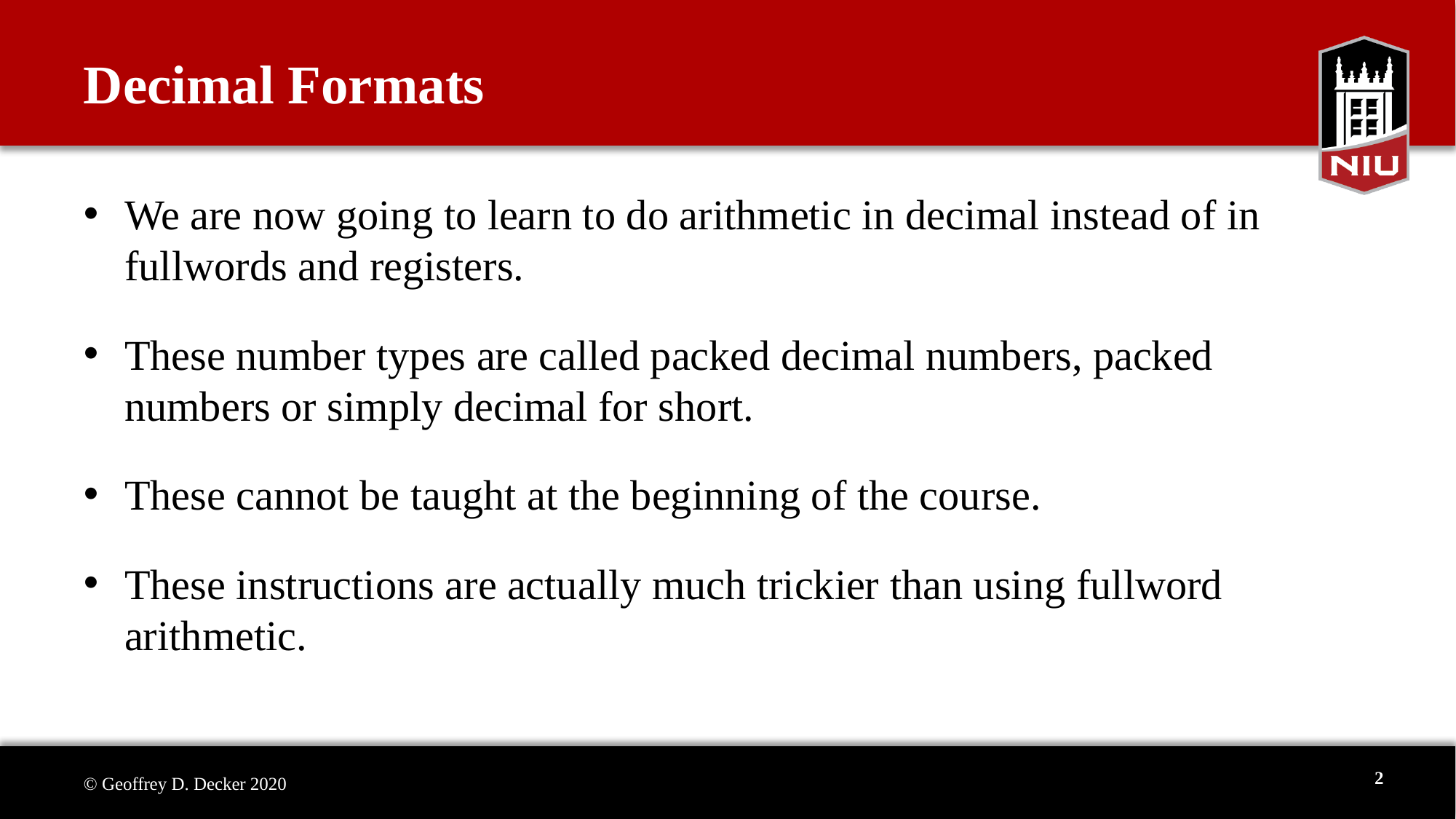

# Decimal Formats
We are now going to learn to do arithmetic in decimal instead of in fullwords and registers.

These number types are called packed decimal numbers, packed numbers or simply decimal for short.

These cannot be taught at the beginning of the course.

These instructions are actually much trickier than using fullword arithmetic.

2
© Geoffrey D. Decker 2020